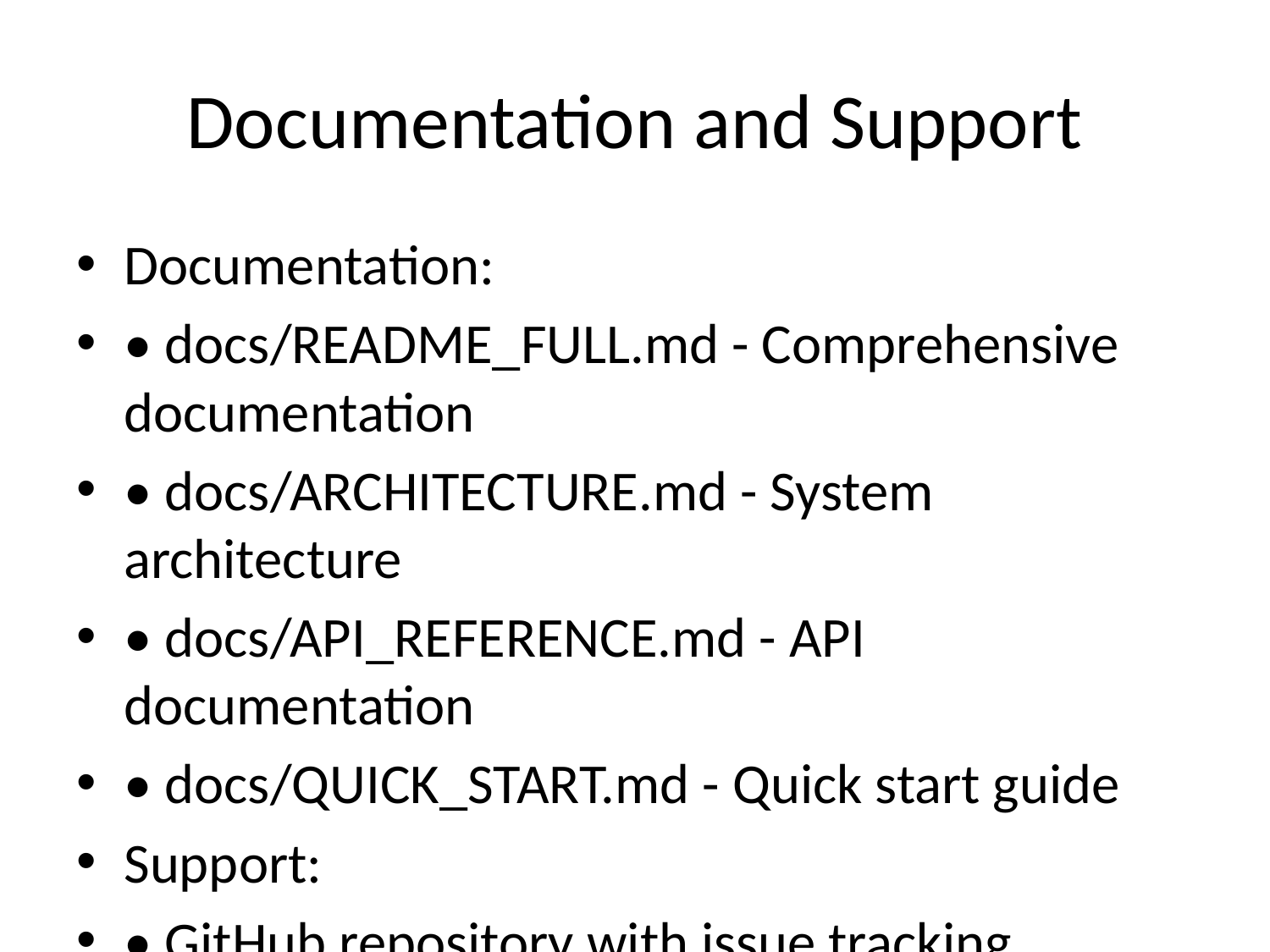

# Documentation and Support
Documentation:
• docs/README_FULL.md - Comprehensive documentation
• docs/ARCHITECTURE.md - System architecture
• docs/API_REFERENCE.md - API documentation
• docs/QUICK_START.md - Quick start guide
Support:
• GitHub repository with issue tracking
• Comprehensive troubleshooting guide
• Example configurations and templates